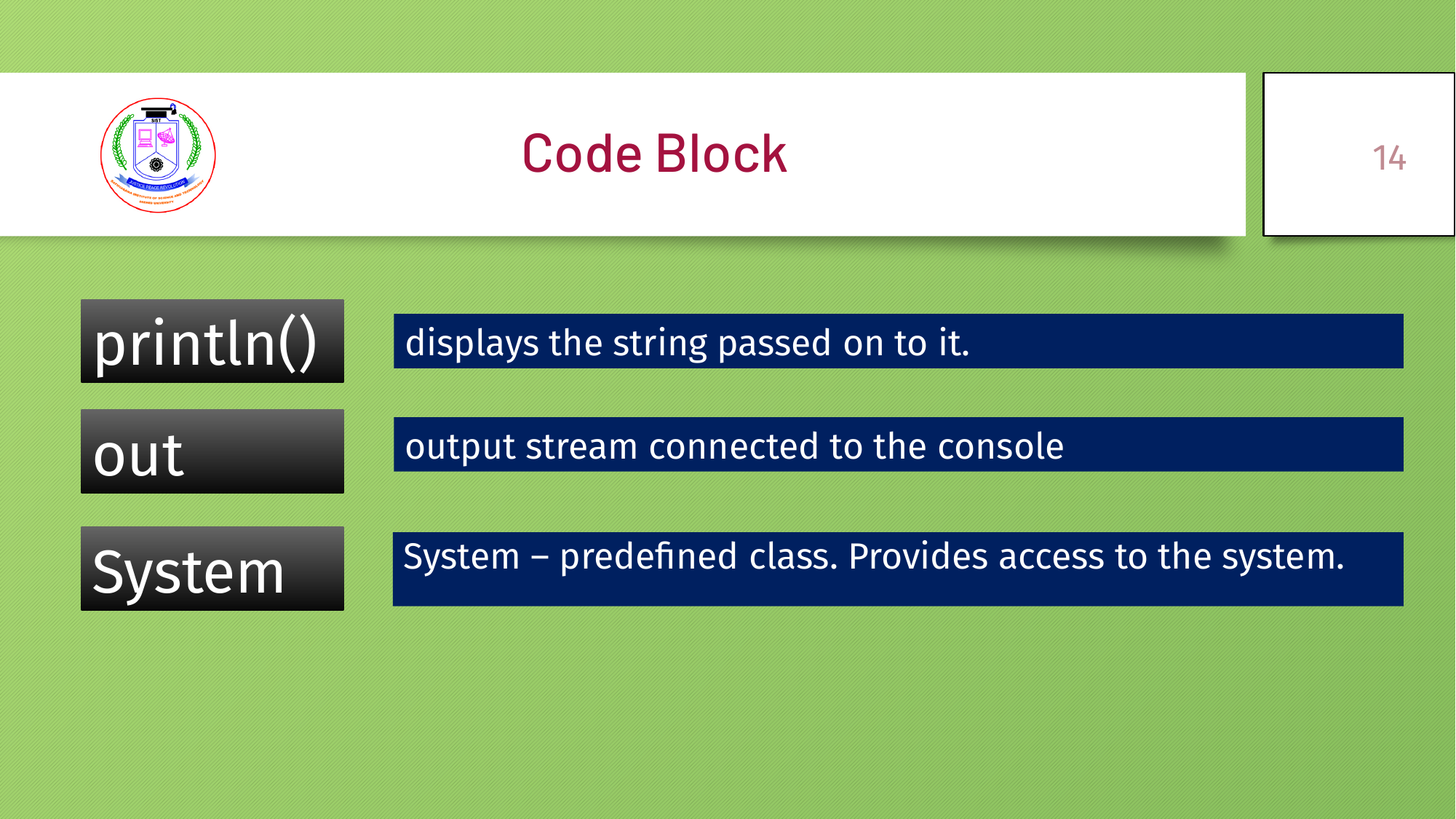

14
# Code Block
println()
displays the string passed on to it.
out
output stream connected to the console
System
System – predefined class. Provides access to the system.